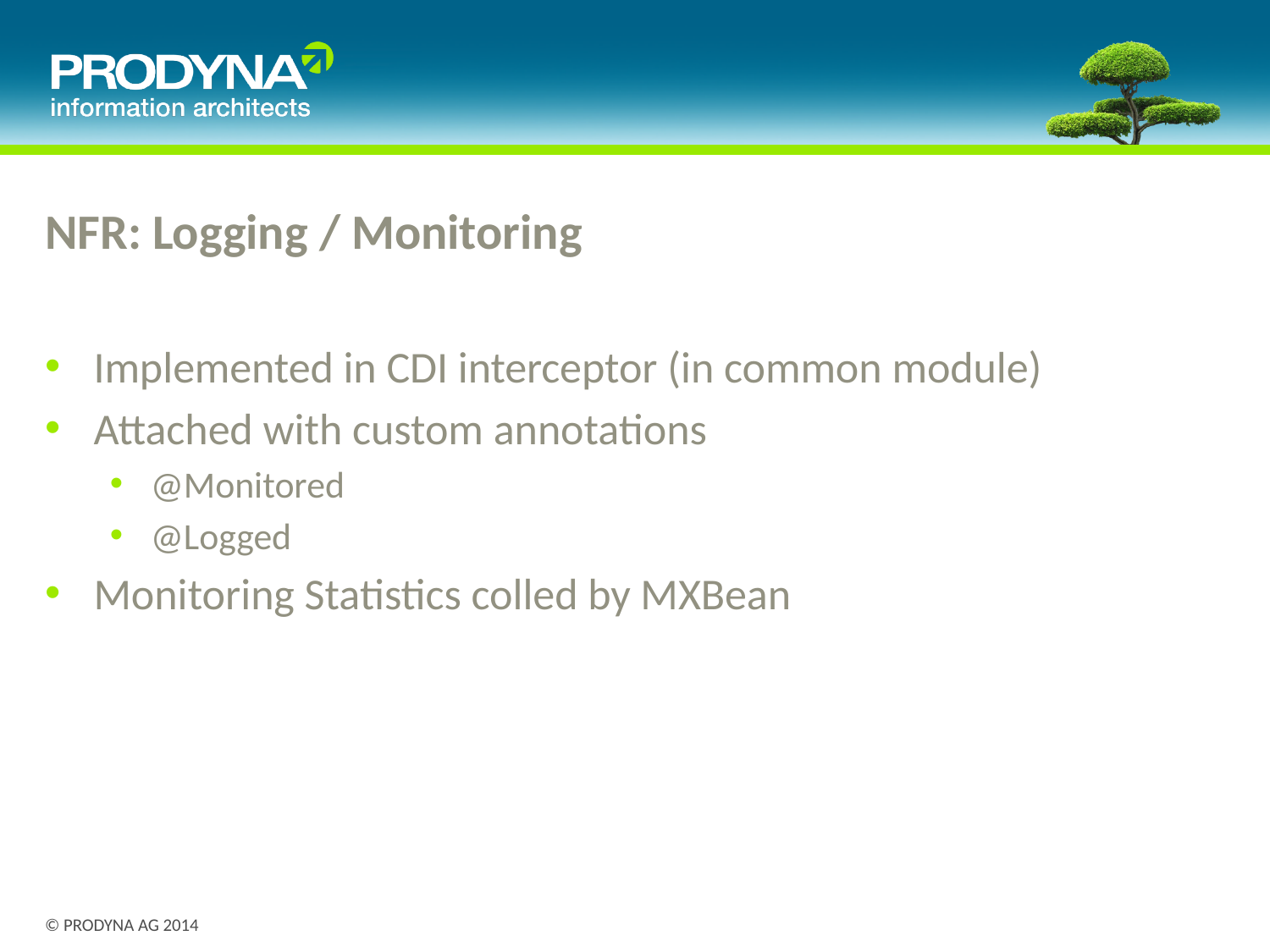

# NFR: Logging / Monitoring
Implemented in CDI interceptor (in common module)
Attached with custom annotations
@Monitored
@Logged
Monitoring Statistics colled by MXBean